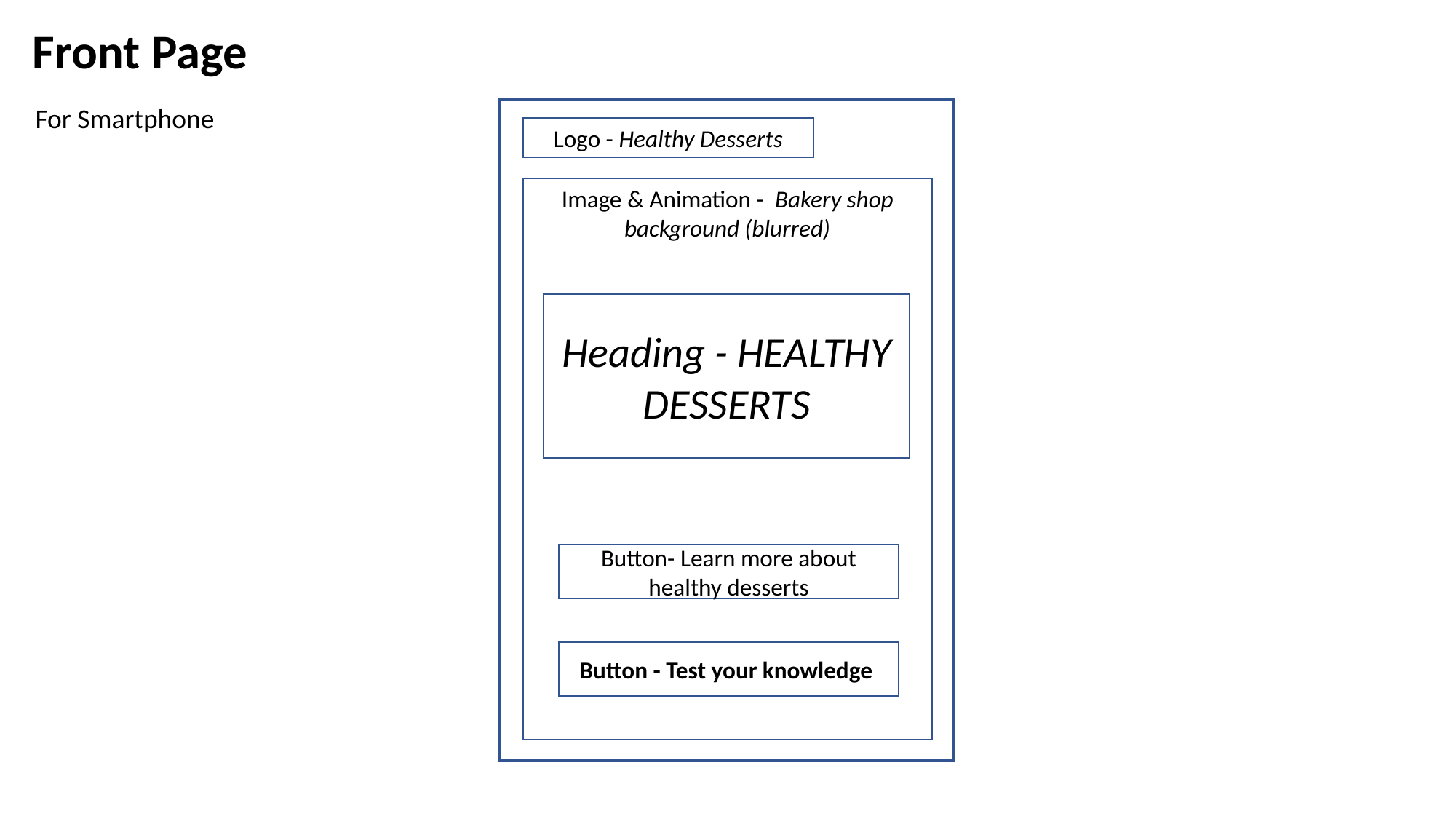

Front Page
For Smartphone

Logo - Healthy Desserts
Image & Animation -  Bakery shop background (blurred)
Heading - HEALTHY DESSERTS
Button- Learn more about healthy desserts
Button - Test your knowledge